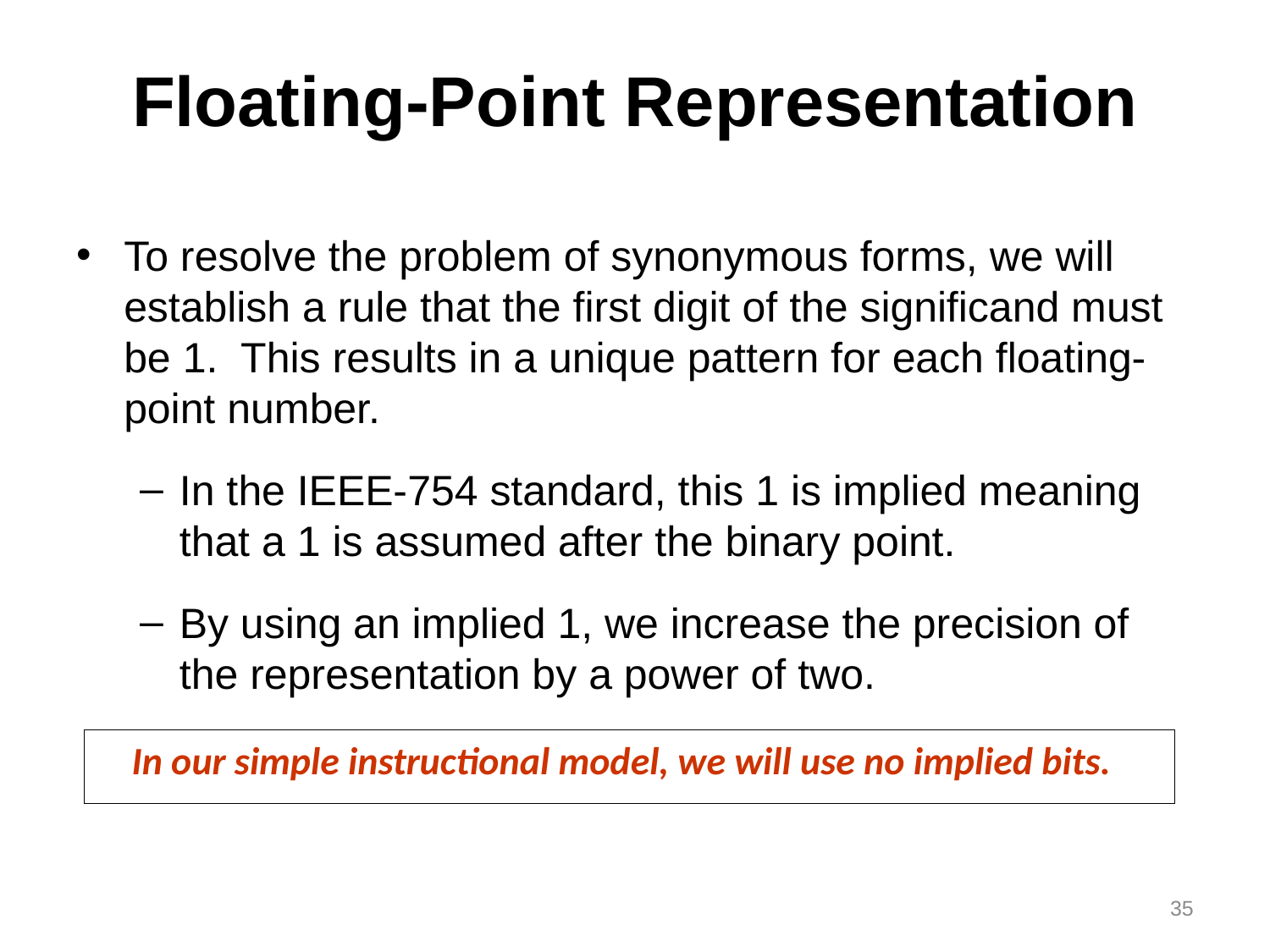

# Floating-Point Representation
To resolve the problem of synonymous forms, we will establish a rule that the first digit of the significand must be 1.  This results in a unique pattern for each floating-point number.
In the IEEE-754 standard, this 1 is implied meaning that a 1 is assumed after the binary point.
By using an implied 1, we increase the precision of the representation by a power of two.

    In our simple instructional model, we will use no implied bits.
35